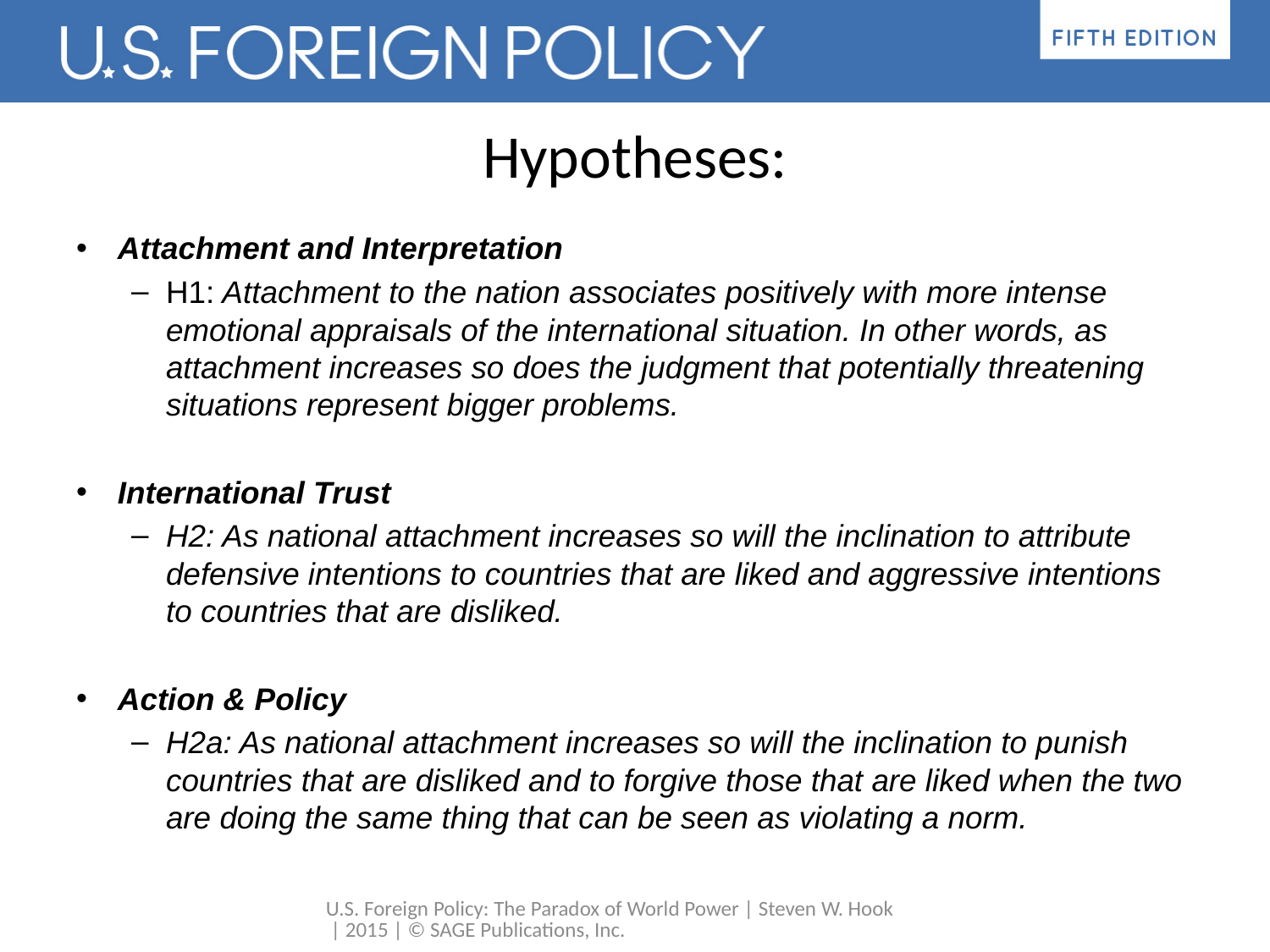

# Hypotheses:
Attachment and Interpretation
H1: Attachment to the nation associates positively with more intense emotional appraisals of the international situation. In other words, as attachment increases so does the judgment that potentially threatening situations represent bigger problems.

International Trust
H2: As national attachment increases so will the inclination to attribute defensive intentions to countries that are liked and aggressive intentions to countries that are disliked.

Action & Policy
H2a: As national attachment increases so will the inclination to punish countries that are disliked and to forgive those that are liked when the two are doing the same thing that can be seen as violating a norm.

U.S. Foreign Policy: The Paradox of World Power | Steven W. Hook | 2015 | © SAGE Publications, Inc.